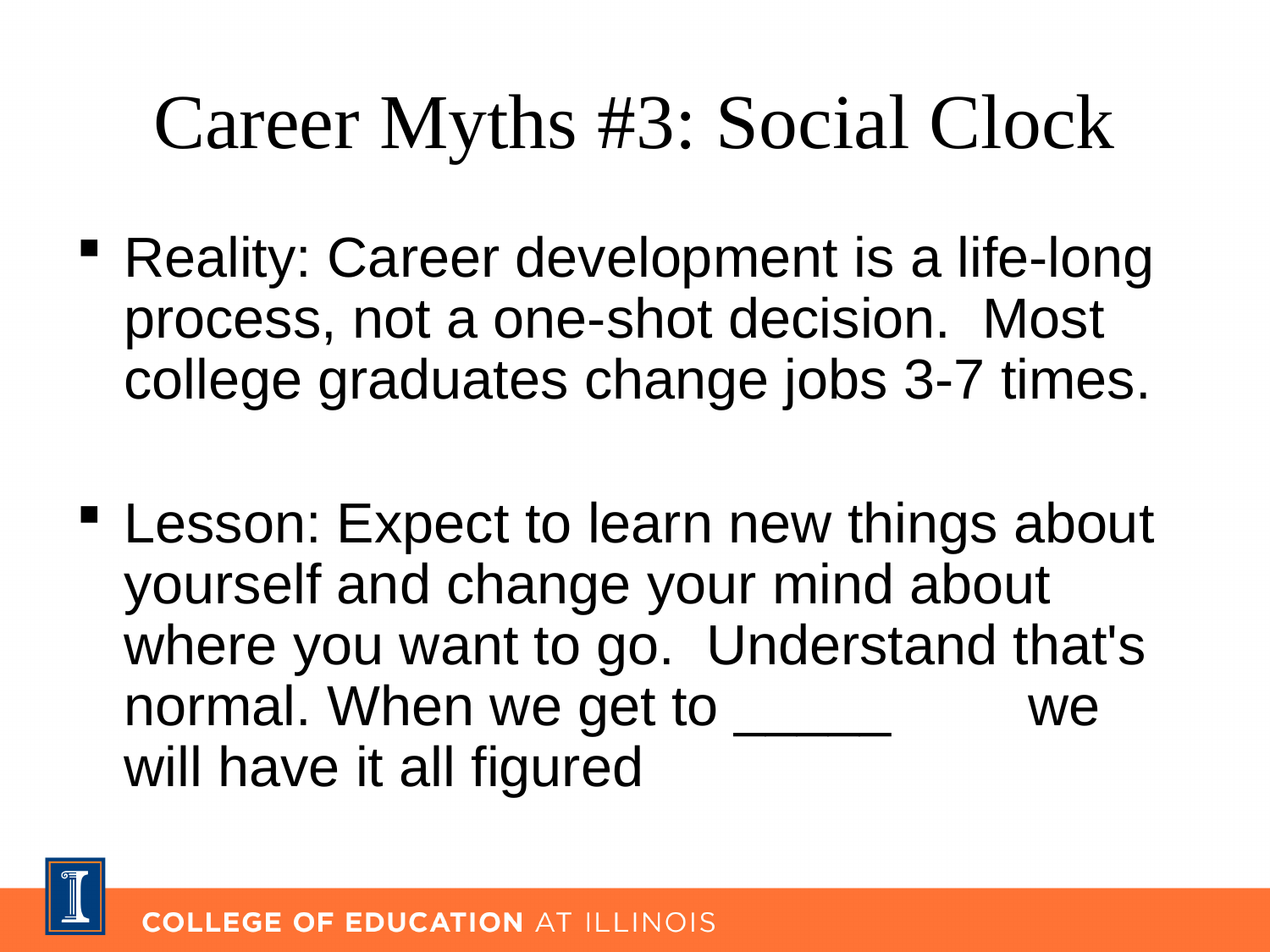

# Career Myths #3: Social Clock
Reality: Career development is a life-long process, not a one-shot decision.  Most college graduates change jobs 3-7 times.

Lesson: Expect to learn new things about yourself and change your mind about where you want to go.  Understand that's normal. When we get to _____    	 we will have it all figured